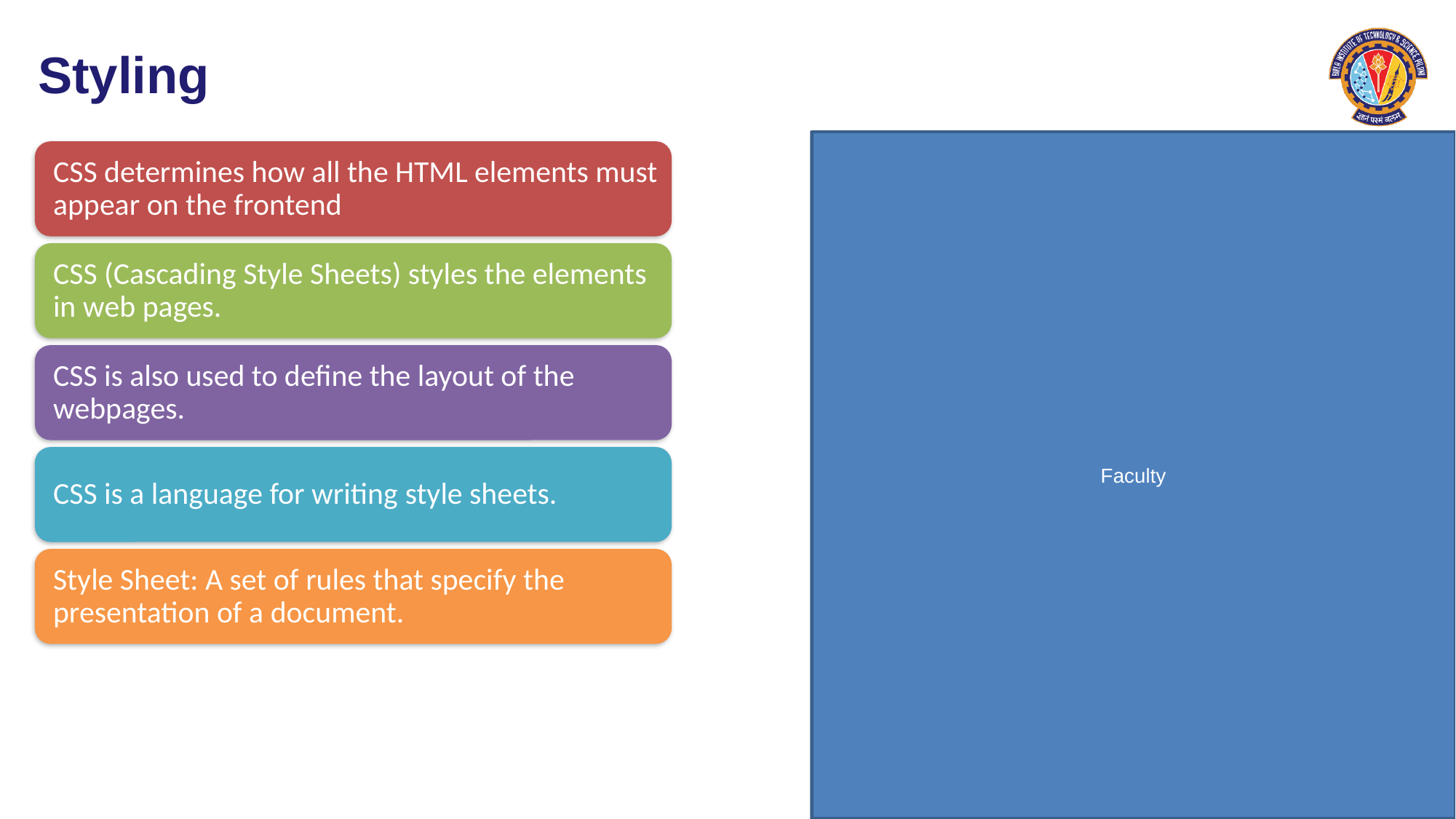

# Styling
CSS determines how all the HTML elements must appear on the frontend
CSS (Cascading Style Sheets) styles the elements in web pages.
CSS is also used to define the layout of the webpages.
CSS is a language for writing style sheets.
Style Sheet: A set of rules that specify the presentation of a document.